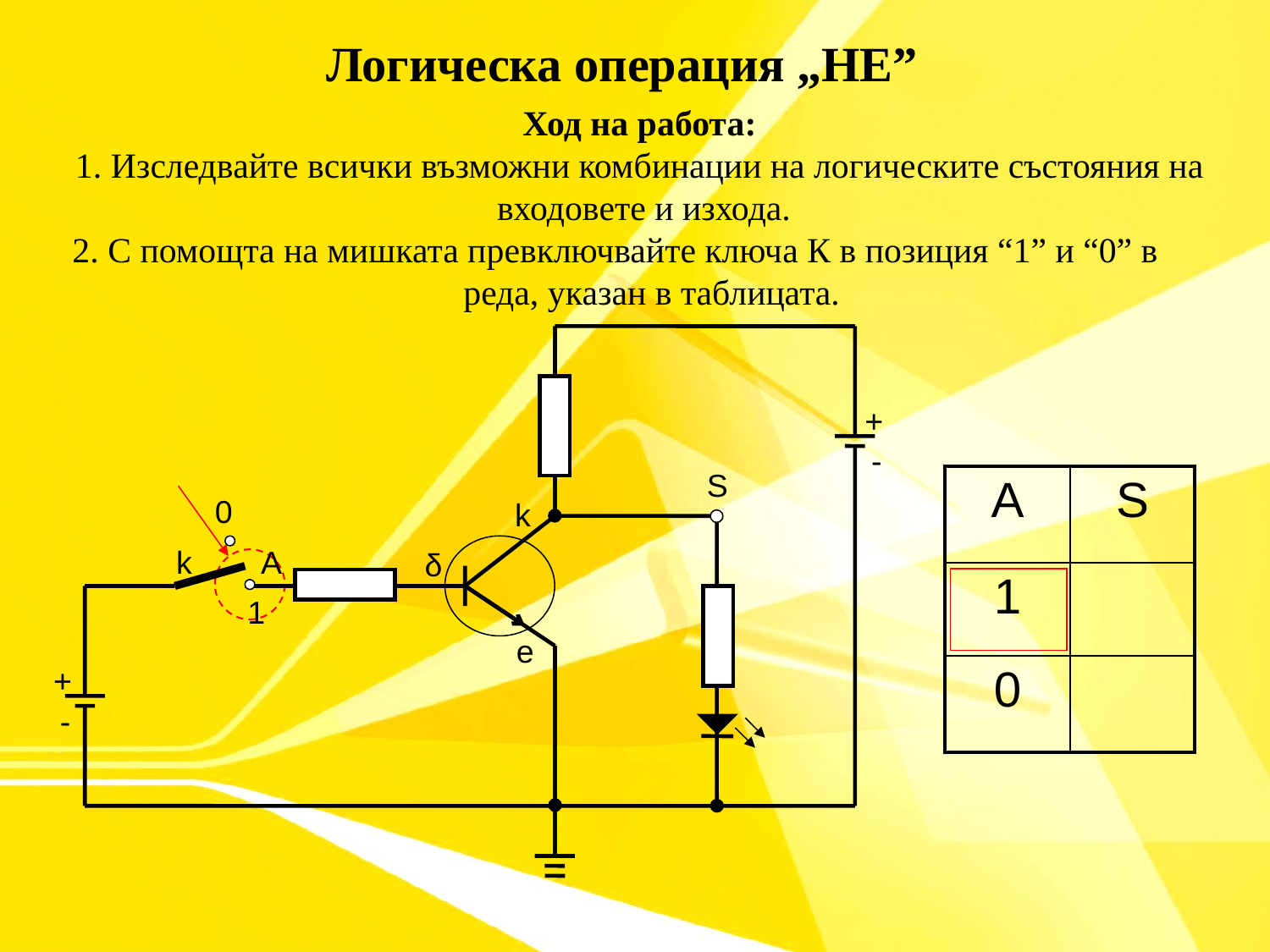

# Логическа операция „НЕ”
Ход на работа:
1. Изследвайте всички възможни комбинации на логическите състояния на
 входовете и изхода.
2. С помощта на мишката превключвайте ключa К в позиция “1” и “0” в
                                            реда, указан в таблицата.

+

-

S
| A | S |
| --- | --- |
| 1 |  |
| 0 |  |

0
k

k

A

δ

1

e

+

-